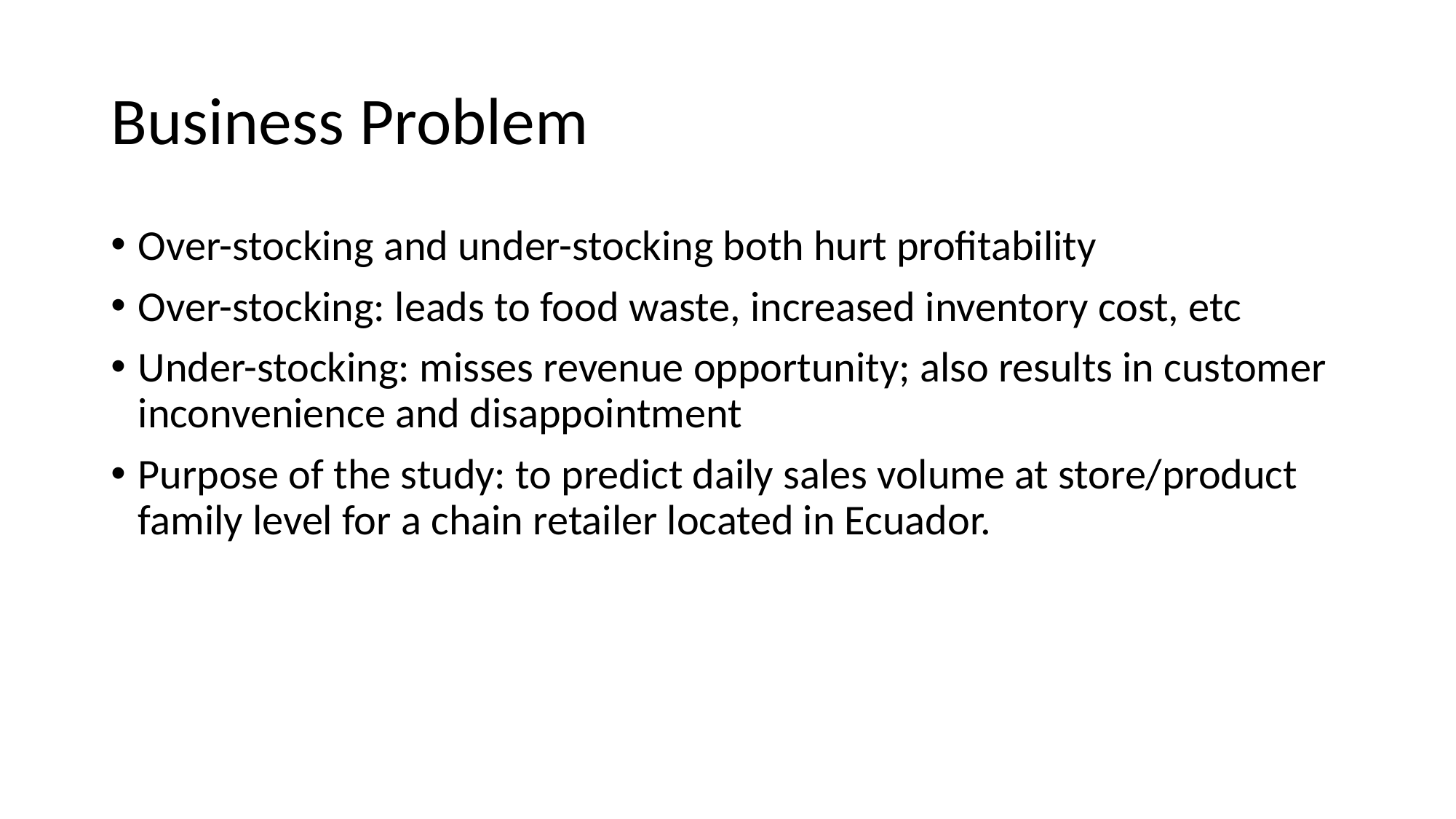

# Business Problem
Over-stocking and under-stocking both hurt profitability
Over-stocking: leads to food waste, increased inventory cost, etc
Under-stocking: misses revenue opportunity; also results in customer inconvenience and disappointment
Purpose of the study: to predict daily sales volume at store/product family level for a chain retailer located in Ecuador.